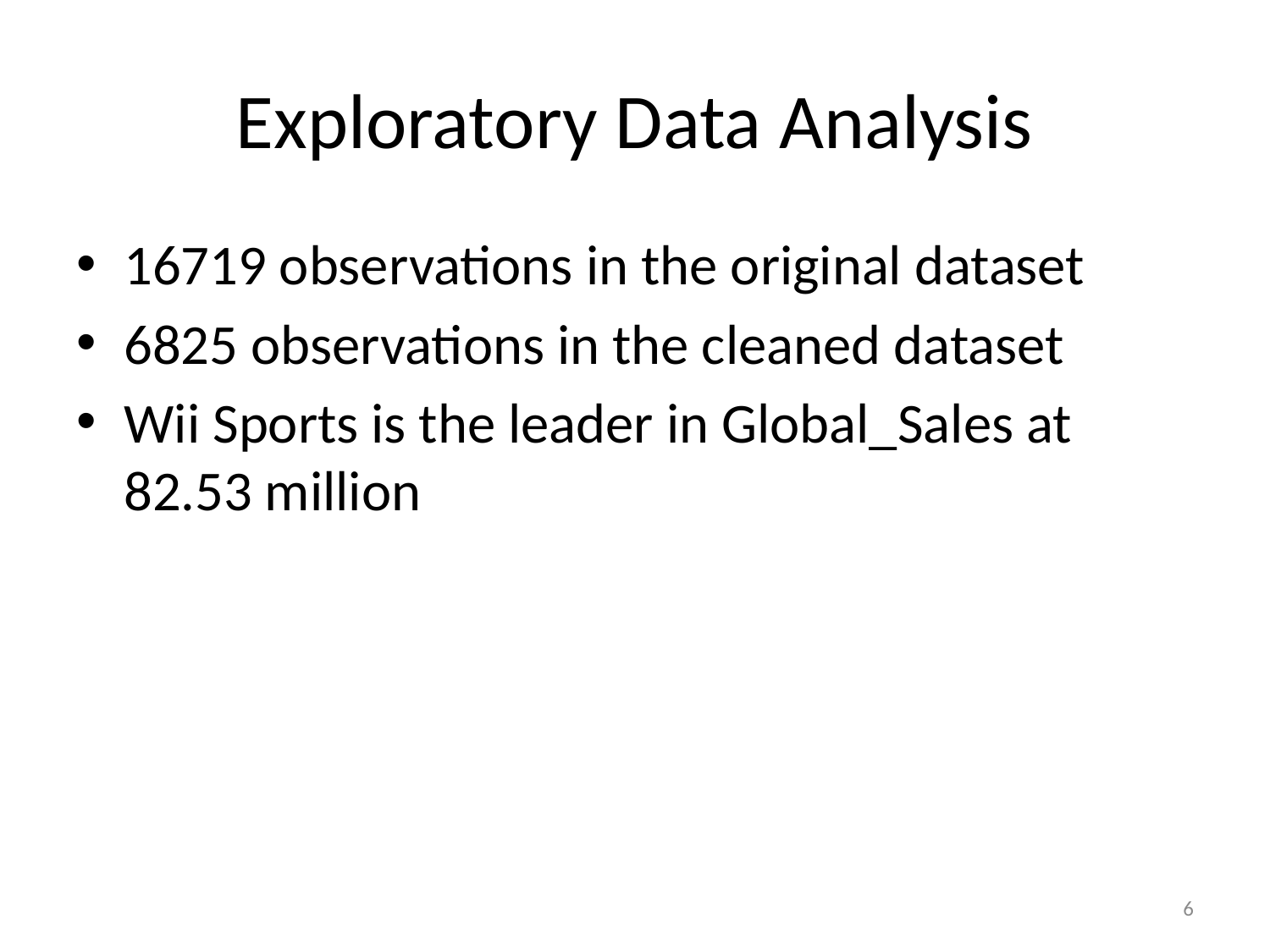

# Exploratory Data Analysis
16719 observations in the original dataset
6825 observations in the cleaned dataset
Wii Sports is the leader in Global_Sales at 82.53 million

6